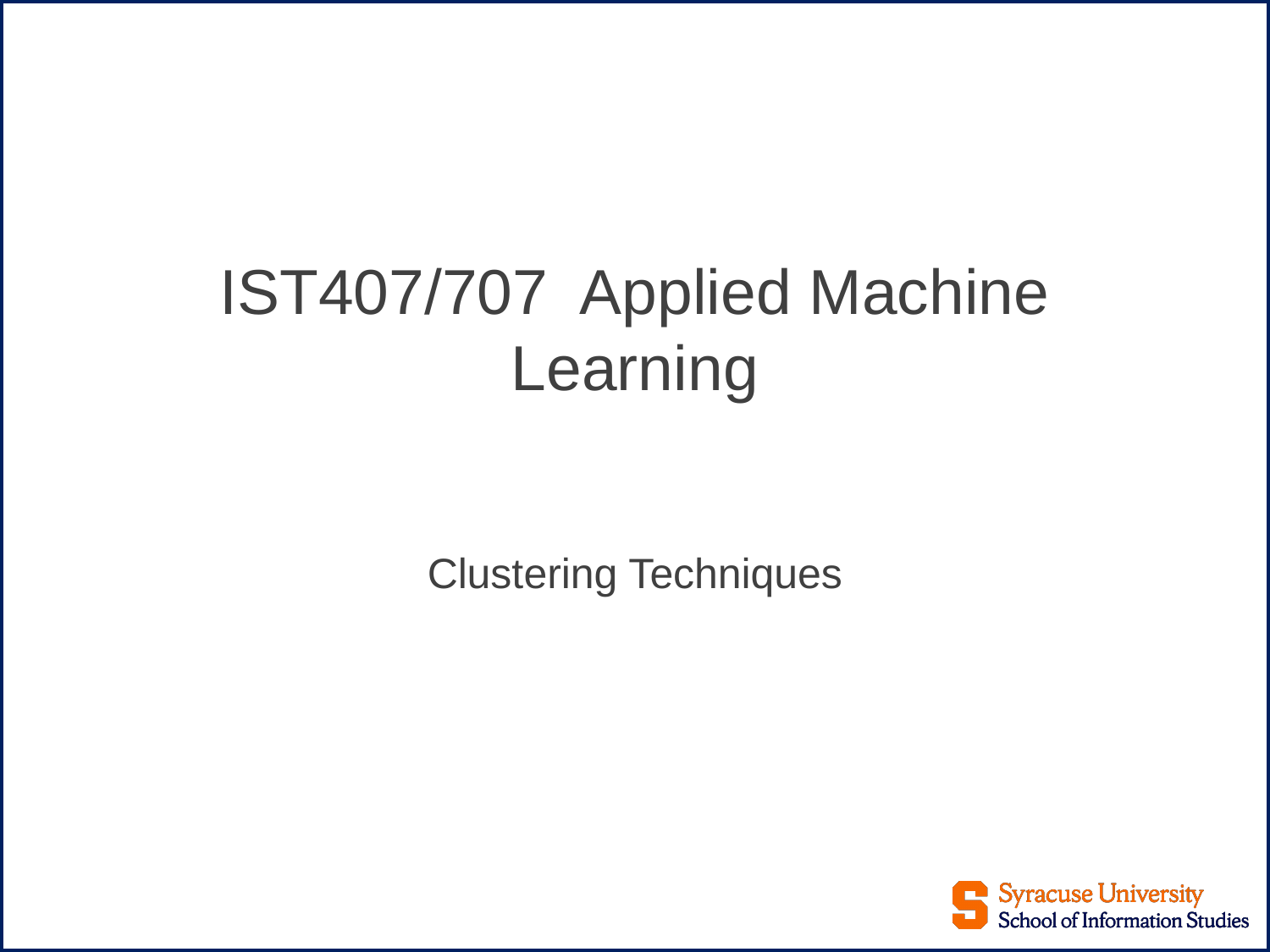

# IST407/707  Applied Machine Learning
Clustering Techniques